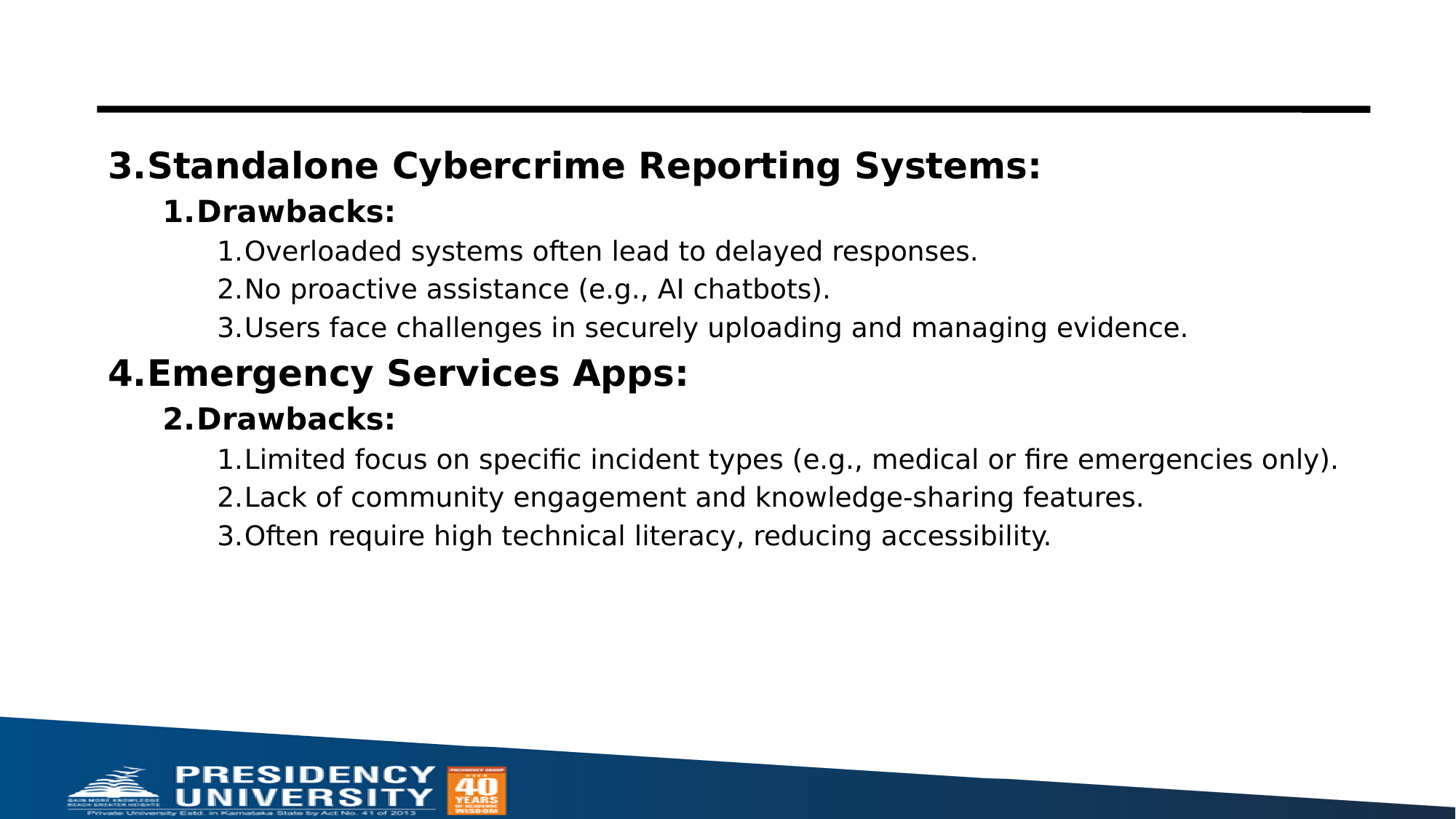

3.Standalone Cybercrime Reporting Systems:
Drawbacks:
Overloaded systems often lead to delayed responses.
No proactive assistance (e.g., AI chatbots).
Users face challenges in securely uploading and managing evidence.
4.Emergency Services Apps:
Drawbacks:
Limited focus on specific incident types (e.g., medical or fire emergencies only).
Lack of community engagement and knowledge-sharing features.
Often require high technical literacy, reducing accessibility.